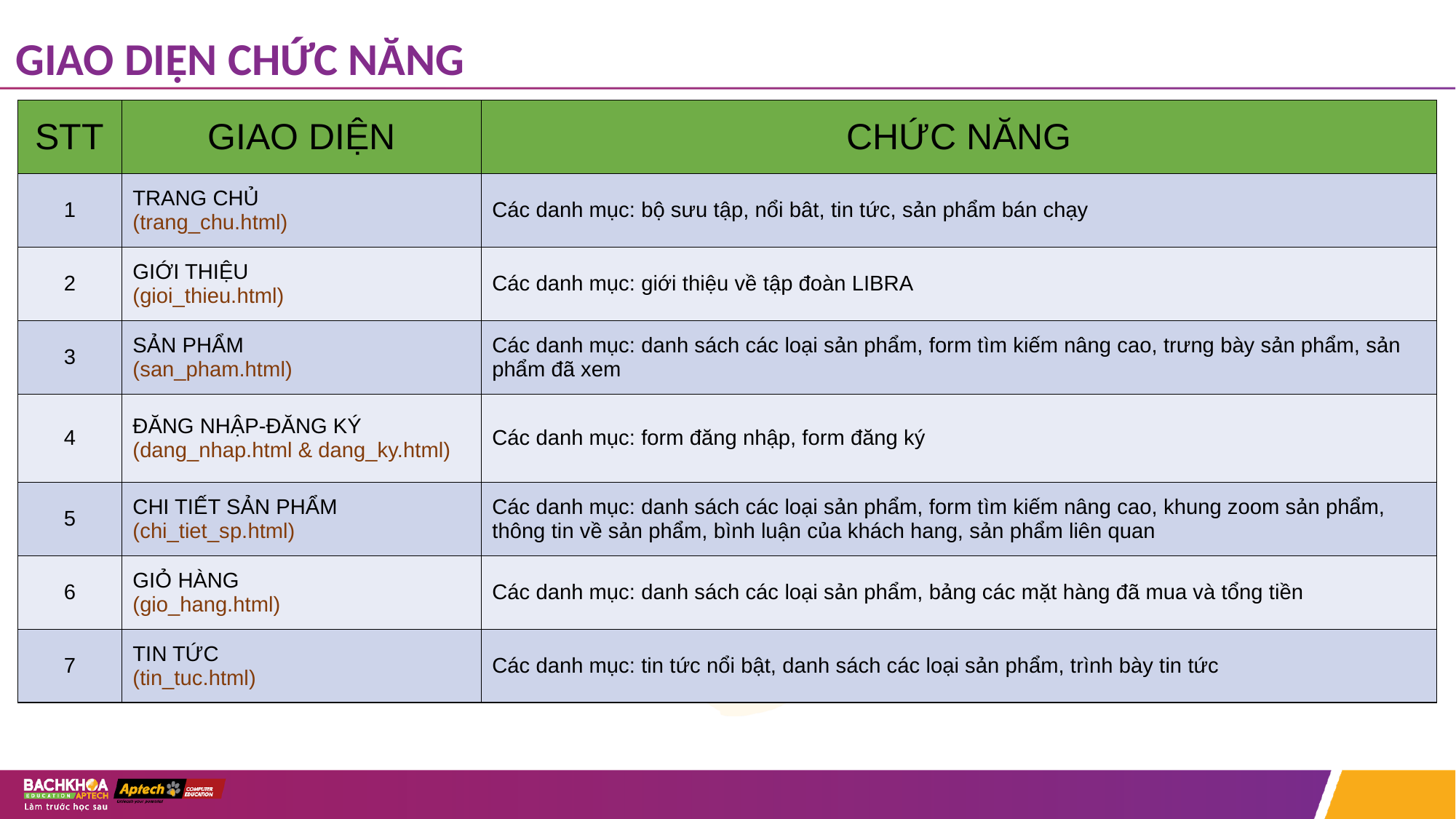

# GIAO DIỆN CHỨC NĂNG

| STT | GIAO DIỆN | CHỨC NĂNG |
| --- | --- | --- |
| 1 | TRANG CHỦ (trang\_chu.html) | Các danh mục: bộ sưu tập, nổi bât, tin tức, sản phẩm bán chạy |
| 2 | GIỚI THIỆU (gioi\_thieu.html) | Các danh mục: giới thiệu về tập đoàn LIBRA |
| 3 | SẢN PHẨM (san\_pham.html) | Các danh mục: danh sách các loại sản phẩm, form tìm kiếm nâng cao, trưng bày sản phẩm, sản phẩm đã xem |
| 4 | ĐĂNG NHẬP-ĐĂNG KÝ (dang\_nhap.html & dang\_ky.html) | Các danh mục: form đăng nhập, form đăng ký |
| 5 | CHI TIẾT SẢN PHẨM (chi\_tiet\_sp.html) | Các danh mục: danh sách các loại sản phẩm, form tìm kiếm nâng cao, khung zoom sản phẩm, thông tin về sản phẩm, bình luận của khách hang, sản phẩm liên quan |
| 6 | GIỎ HÀNG (gio\_hang.html) | Các danh mục: danh sách các loại sản phẩm, bảng các mặt hàng đã mua và tổng tiền |
| 7 | TIN TỨC (tin\_tuc.html) | Các danh mục: tin tức nổi bật, danh sách các loại sản phẩm, trình bày tin tức |